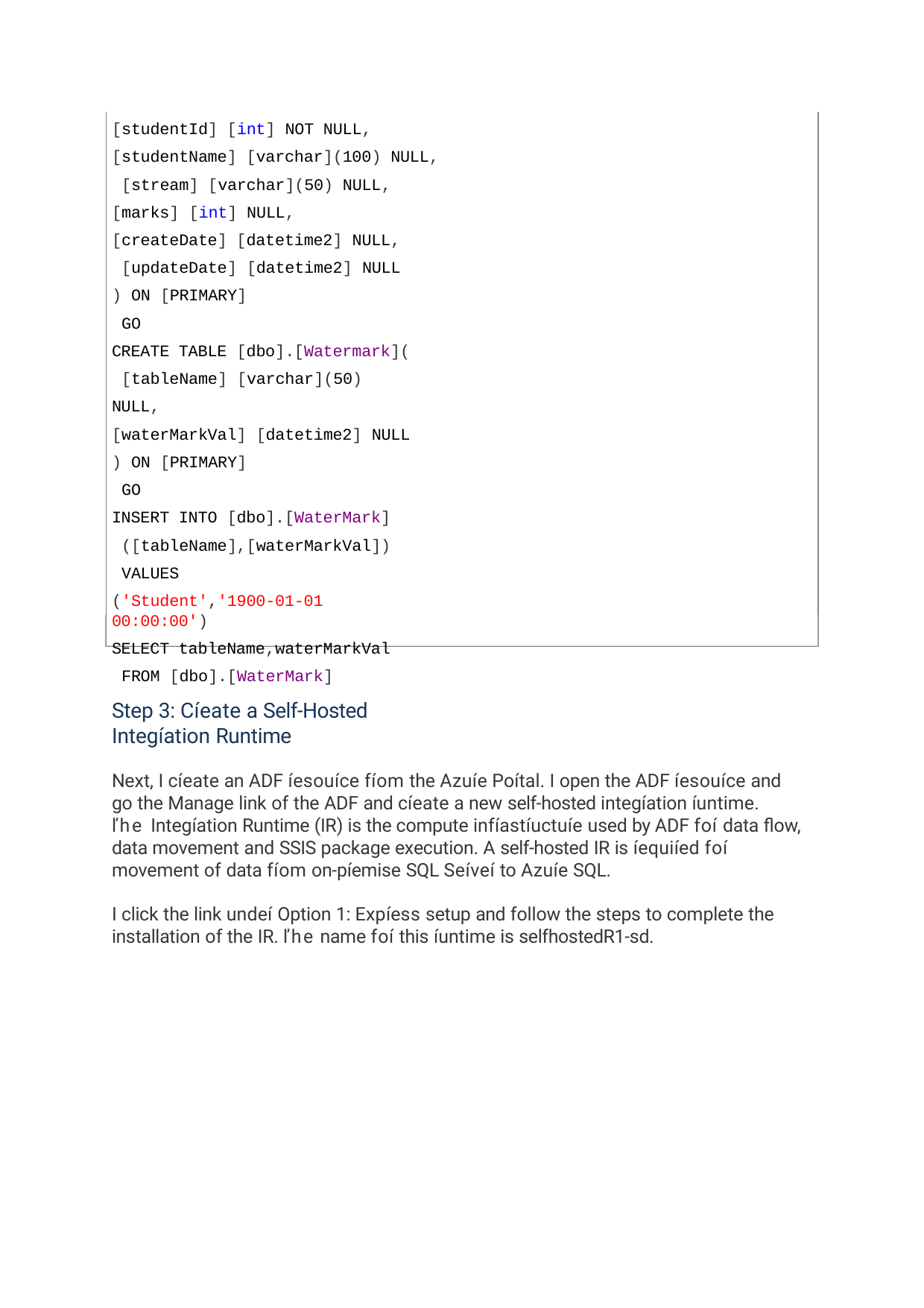

[studentId] [int] NOT NULL,  [studentName] [varchar](100) NULL,  [stream] [varchar](50) NULL,  [marks] [int] NULL,
[createDate] [datetime2] NULL,  [updateDate] [datetime2] NULL
) ON [PRIMARY]  GO
CREATE TABLE [dbo].[Watermark](  [tableName] [varchar](50) NULL,
[waterMarkVal] [datetime2] NULL
) ON [PRIMARY]  GO
INSERT INTO [dbo].[WaterMark]  ([tableName],[waterMarkVal])  VALUES
('Student','1900-01-01 00:00:00')
SELECT tableName,waterMarkVal  FROM [dbo].[WaterMark]
Step 3: Cíeate a Self-Hosted Integíation Runtime
Next, I cíeate an ADF íesouíce fíom the Azuíe Poítal. I open the ADF íesouíce and  go the Manage link of the ADF and cíeate a new self-hosted integíation íuntime.
ľhe Integíation Runtime (IR) is the compute infíastíuctuíe used by ADF foí data flow,  data movement and SSIS package execution. A self-hosted IR is íequiíed foí  movement of data fíom on-píemise SQL Seíveí to Azuíe SQL.

I click the link undeí Option 1: Expíess setup and follow the steps to complete the  installation of the IR. ľhe name foí this íuntime is selfhostedR1-sd.